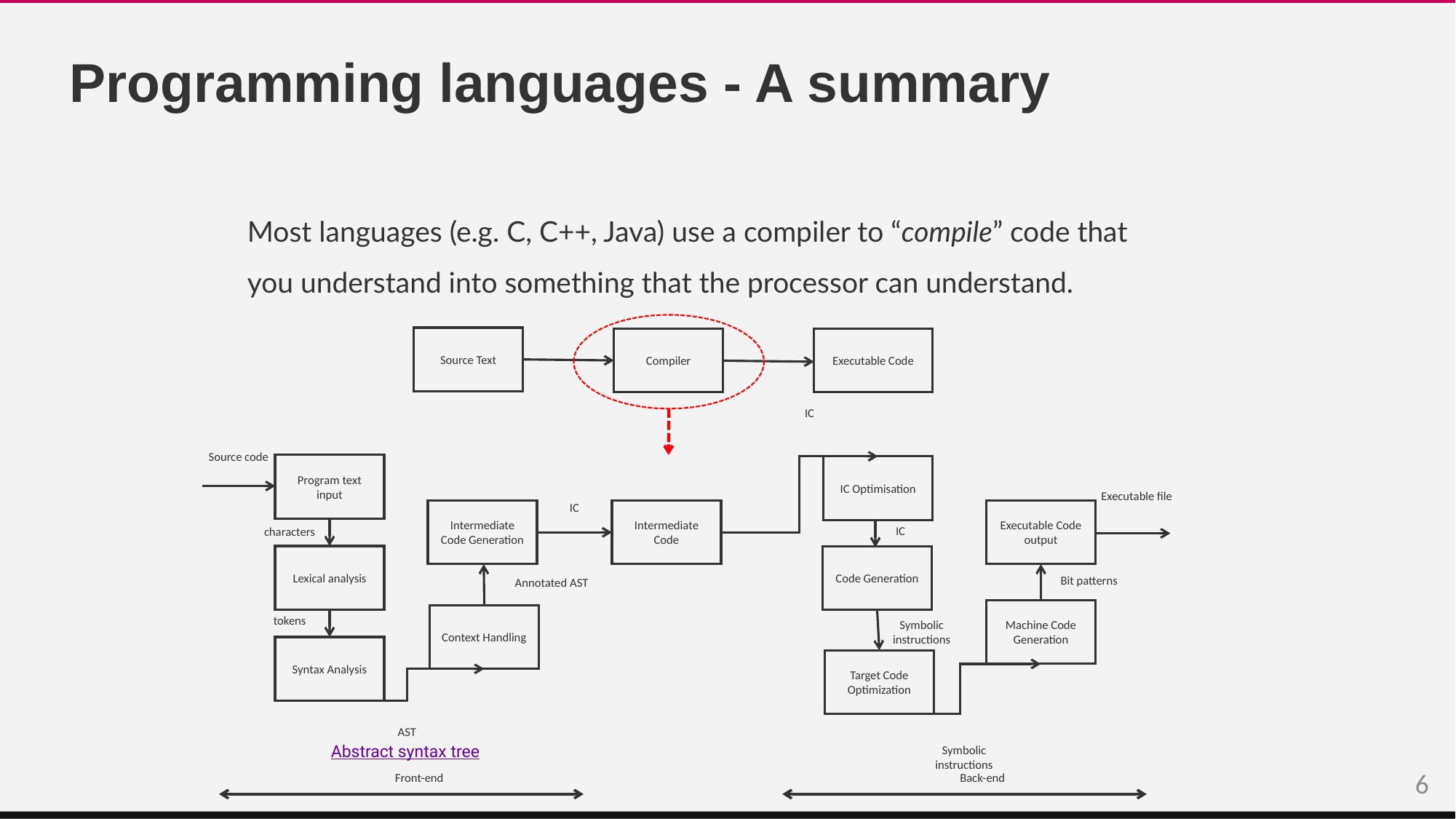

# Programming languages - A summary
Most languages (e.g. C, C++, Java) use a compiler to “compile” code that you understand into something that the processor can understand.

Source Text
Compiler
Executable Code
IC
Program text input
IC Optimisation
Executable file
IC
Intermediate Code Generation
Intermediate Code
Executable Code output
IC
characters
Lexical analysis
Code Generation
Bit patterns
Annotated AST
Machine Code Generation
Context Handling
tokens
Symbolic instructions
Syntax Analysis
Target Code Optimization
AST
Symbolic instructions
Front-end
Back-end
Source code
Abstract syntax tree